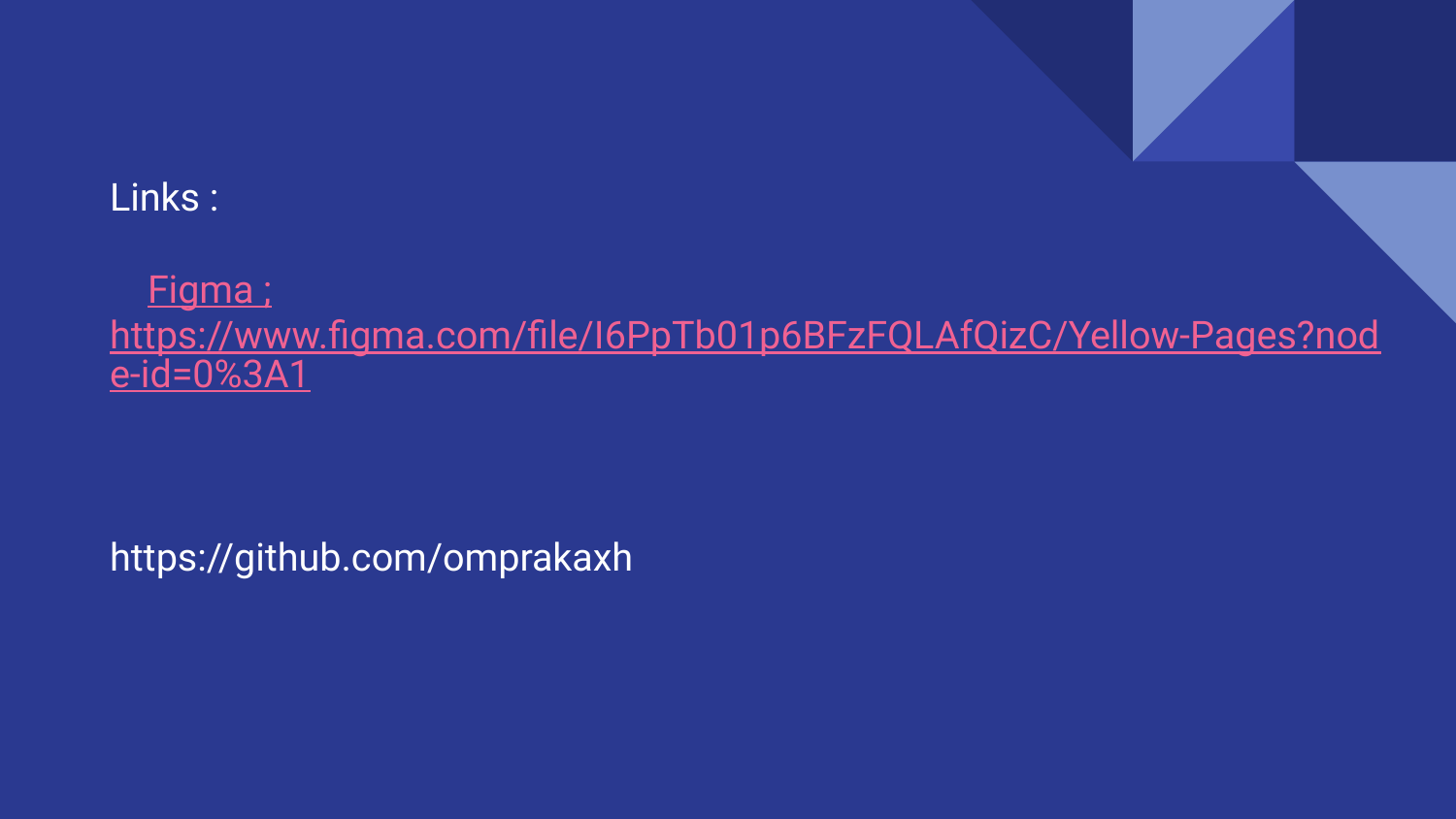

# Links :

    Figma ; https://www.figma.com/file/I6PpTb01p6BFzFQLAfQizC/Yellow-Pages?node-id=0%3A1

https://github.com/omprakaxh